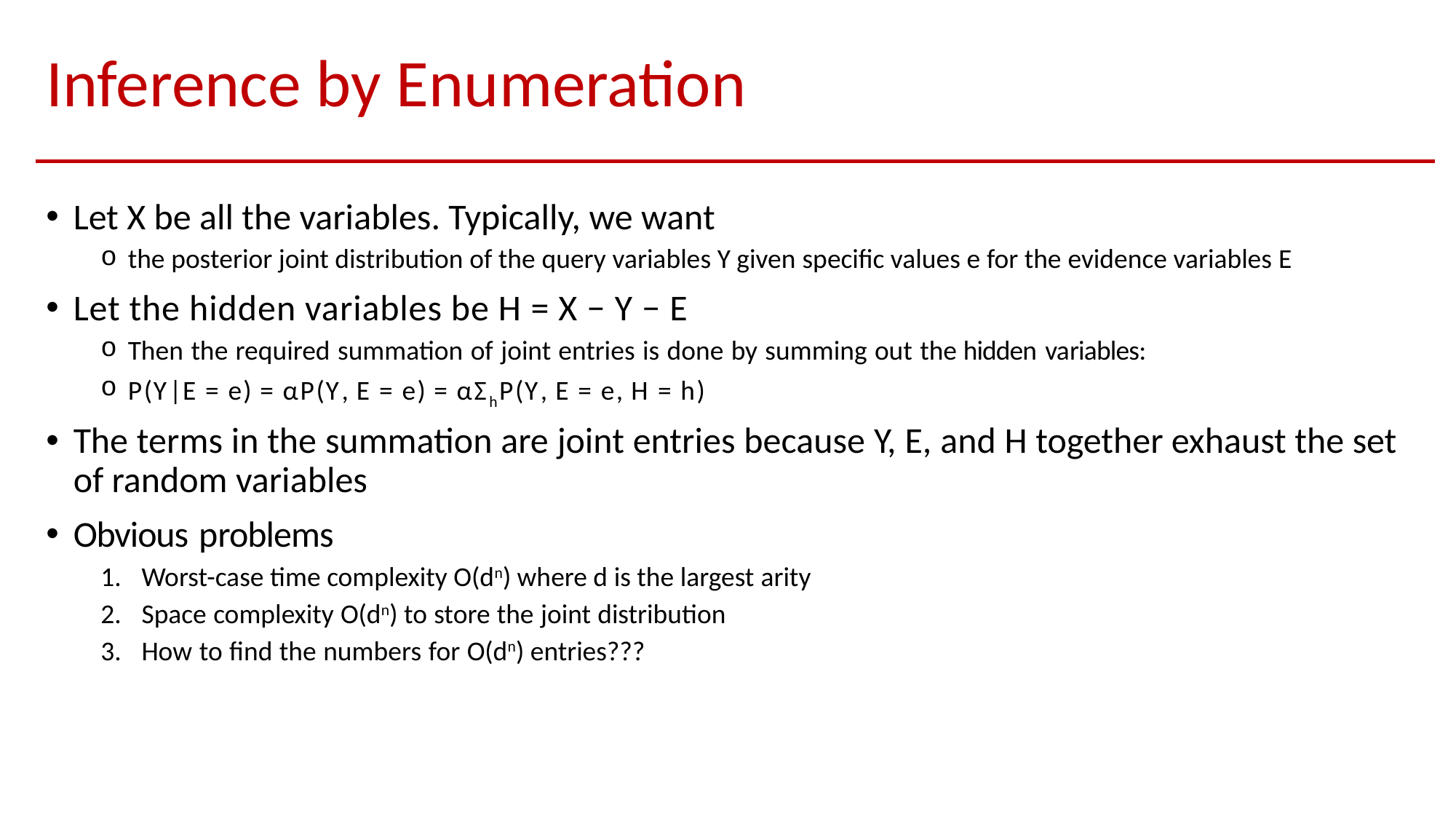

# Inference by Enumeration
Let X be all the variables. Typically, we want
the posterior joint distribution of the query variables Y given specific values e for the evidence variables E
Let the hidden variables be H = X − Y − E
Then the required summation of joint entries is done by summing out the hidden variables:
P(Y|E = e) = αP(Y, E = e) = αΣhP(Y, E = e, H = h)
The terms in the summation are joint entries because Y, E, and H together exhaust the set of random variables
Obvious problems
Worst-case time complexity O(dn) where d is the largest arity
Space complexity O(dn) to store the joint distribution
How to find the numbers for O(dn) entries???